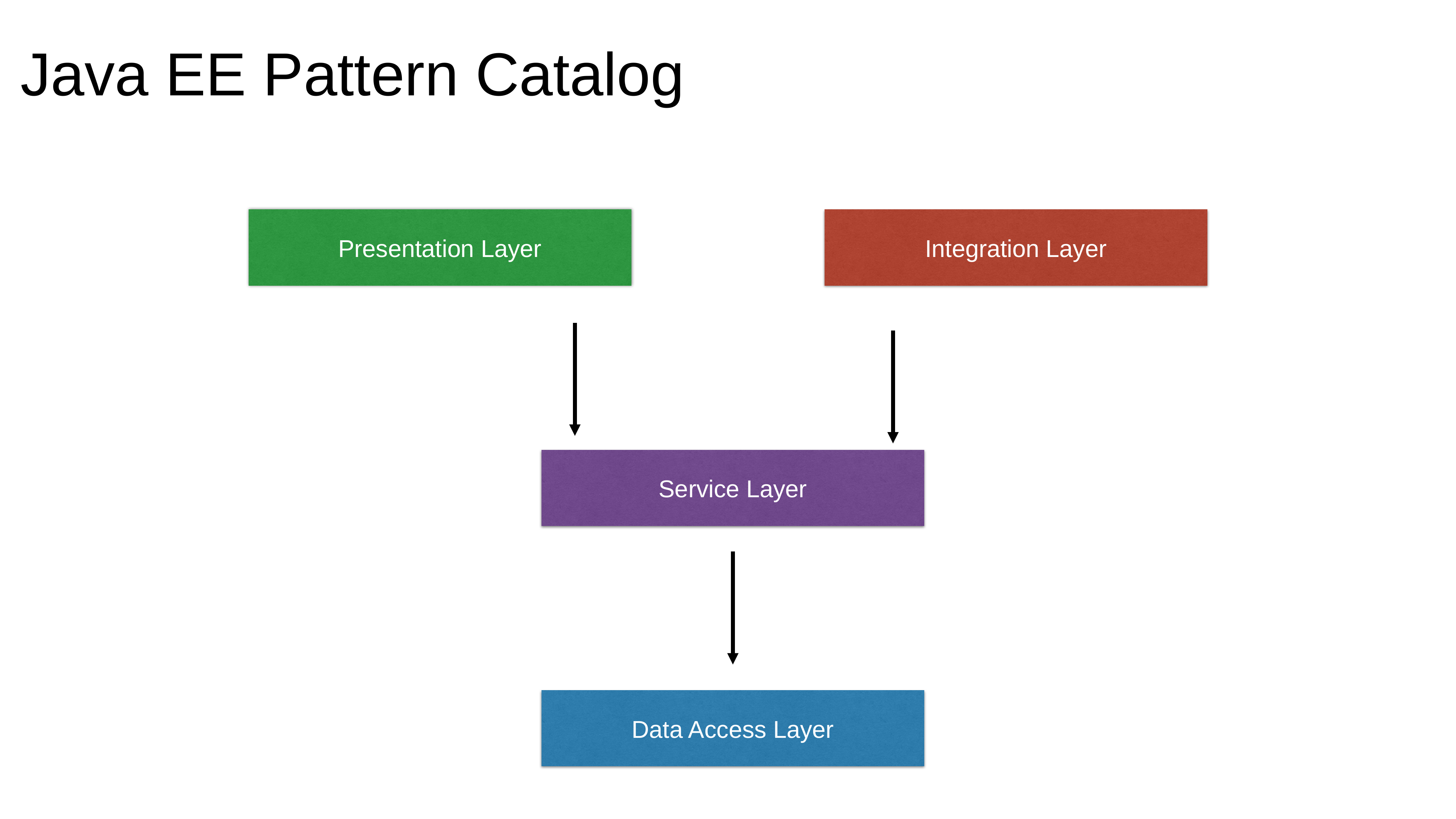

Java EE Pattern Catalog
Presentation Layer
Integration Layer

Service Layer

Data Access Layer